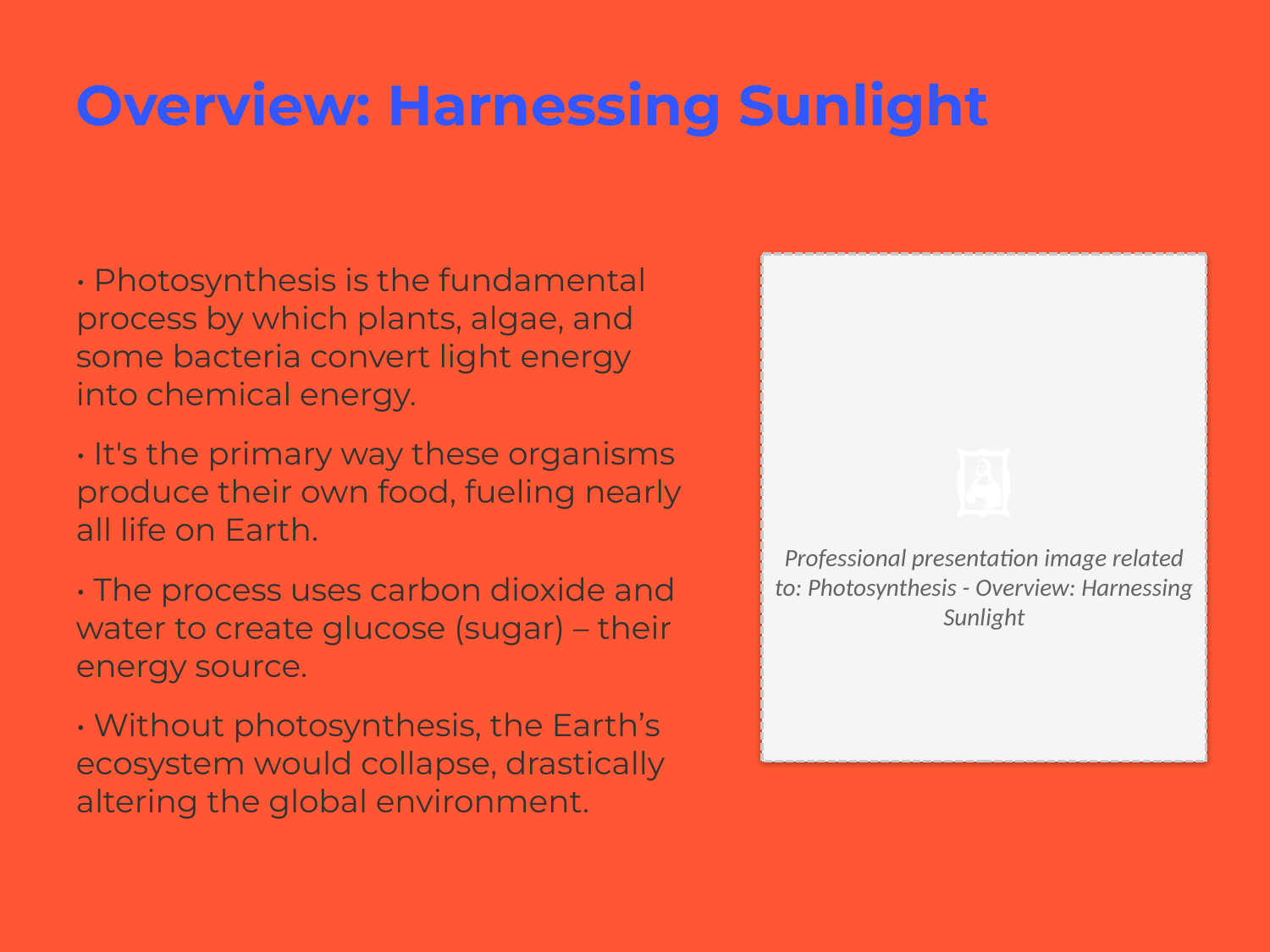

Overview: Harnessing Sunlight
• Photosynthesis is the fundamental process by which plants, algae, and some bacteria convert light energy into chemical energy.
• It's the primary way these organisms produce their own food, fueling nearly all life on Earth.
• The process uses carbon dioxide and water to create glucose (sugar) – their energy source.
• Without photosynthesis, the Earth’s ecosystem would collapse, drastically altering the global environment.

🖼️
Professional presentation image related to: Photosynthesis - Overview: Harnessing Sunlight